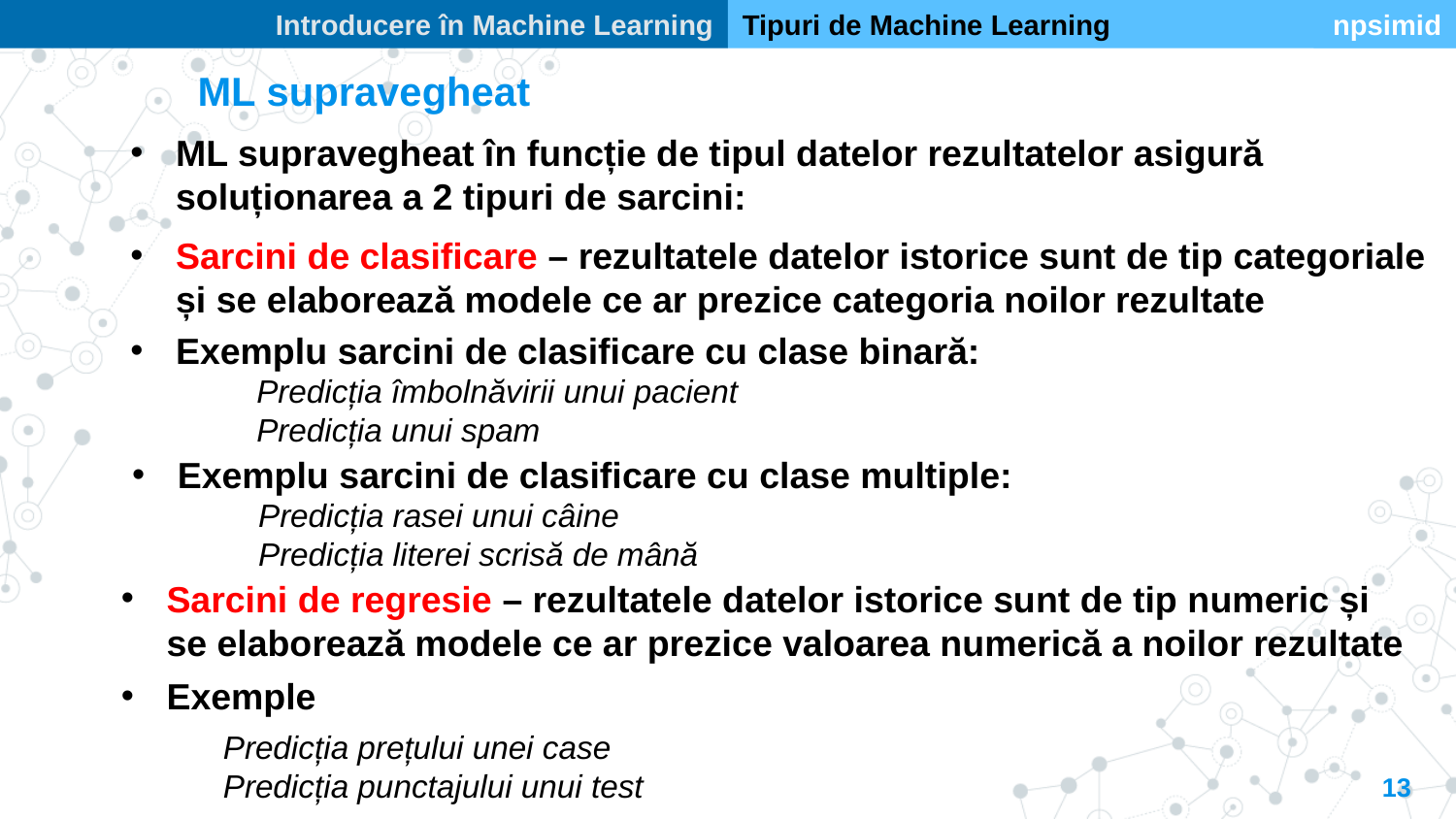

Introducere în Machine Learning
Tipuri de Machine Learning
npsimid
ML supravegheat
ML supravegheat în funcție de tipul datelor rezultatelor asigură soluționarea a 2 tipuri de sarcini:
Sarcini de clasificare – rezultatele datelor istorice sunt de tip categoriale și se elaborează modele ce ar prezice categoria noilor rezultate
Exemplu sarcini de clasificare cu clase binară:
Predicția îmbolnăvirii unui pacient
Predicția unui spam
Exemplu sarcini de clasificare cu clase multiple:
Predicția rasei unui câine
Predicția literei scrisă de mână
Sarcini de regresie – rezultatele datelor istorice sunt de tip numeric și se elaborează modele ce ar prezice valoarea numerică a noilor rezultate
Exemple
Predicția prețului unei case
Predicția punctajului unui test
13